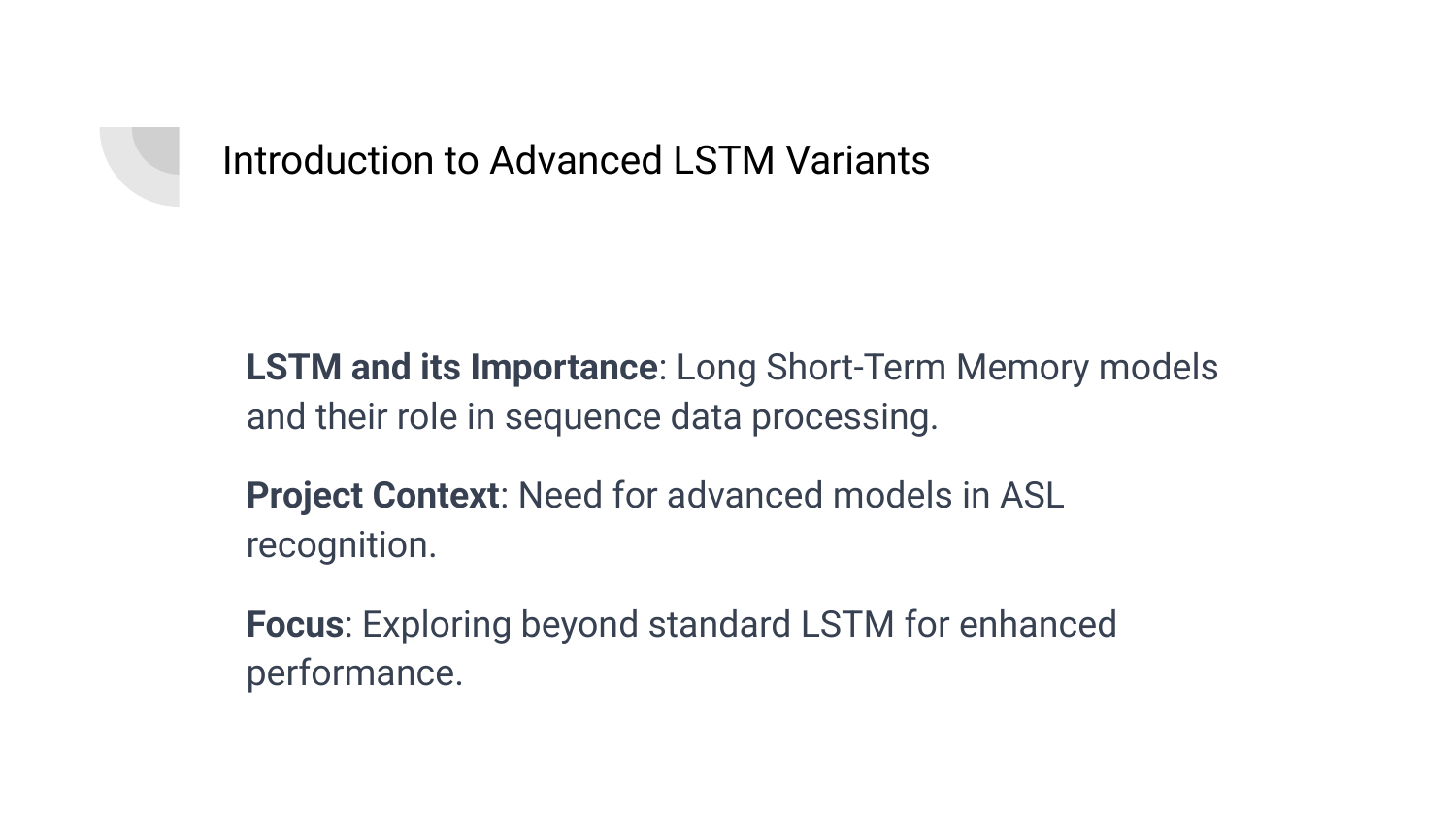

# Introduction to Advanced LSTM Variants

LSTM and its Importance: Long Short-Term Memory models and their role in sequence data processing.
Project Context: Need for advanced models in ASL recognition.
Focus: Exploring beyond standard LSTM for enhanced performance.